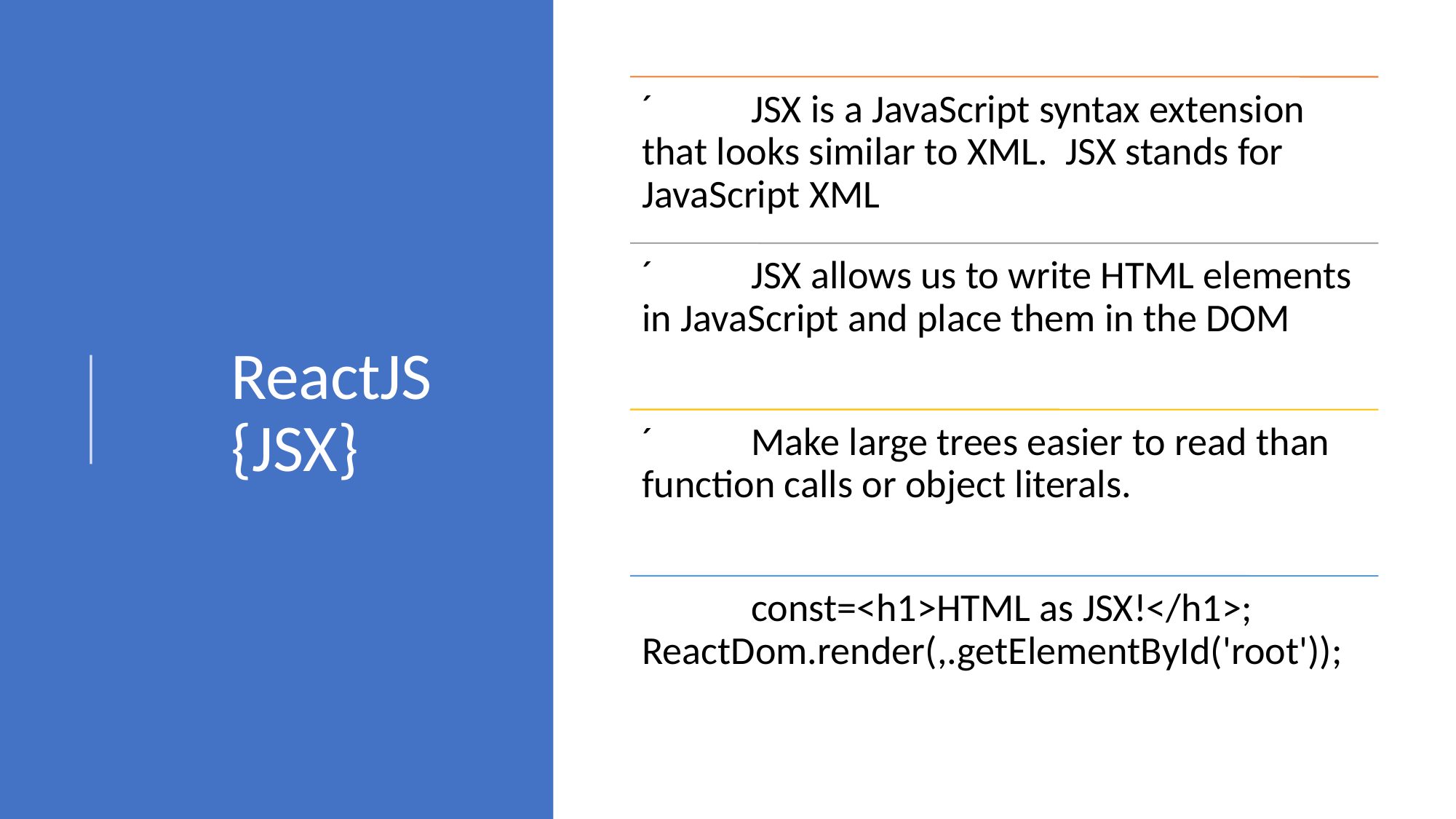

´	JSX is a JavaScript syntax extension that looks similar to XML.  JSX stands for JavaScript XML
´	JSX allows us to write HTML elements in JavaScript and place them in the DOM
´	Make large trees easier to read than function calls or object literals.
	const=<h1>HTML as JSX!</h1>; ReactDom.render(,.getElementById('root'));
# ReactJS {JSX}